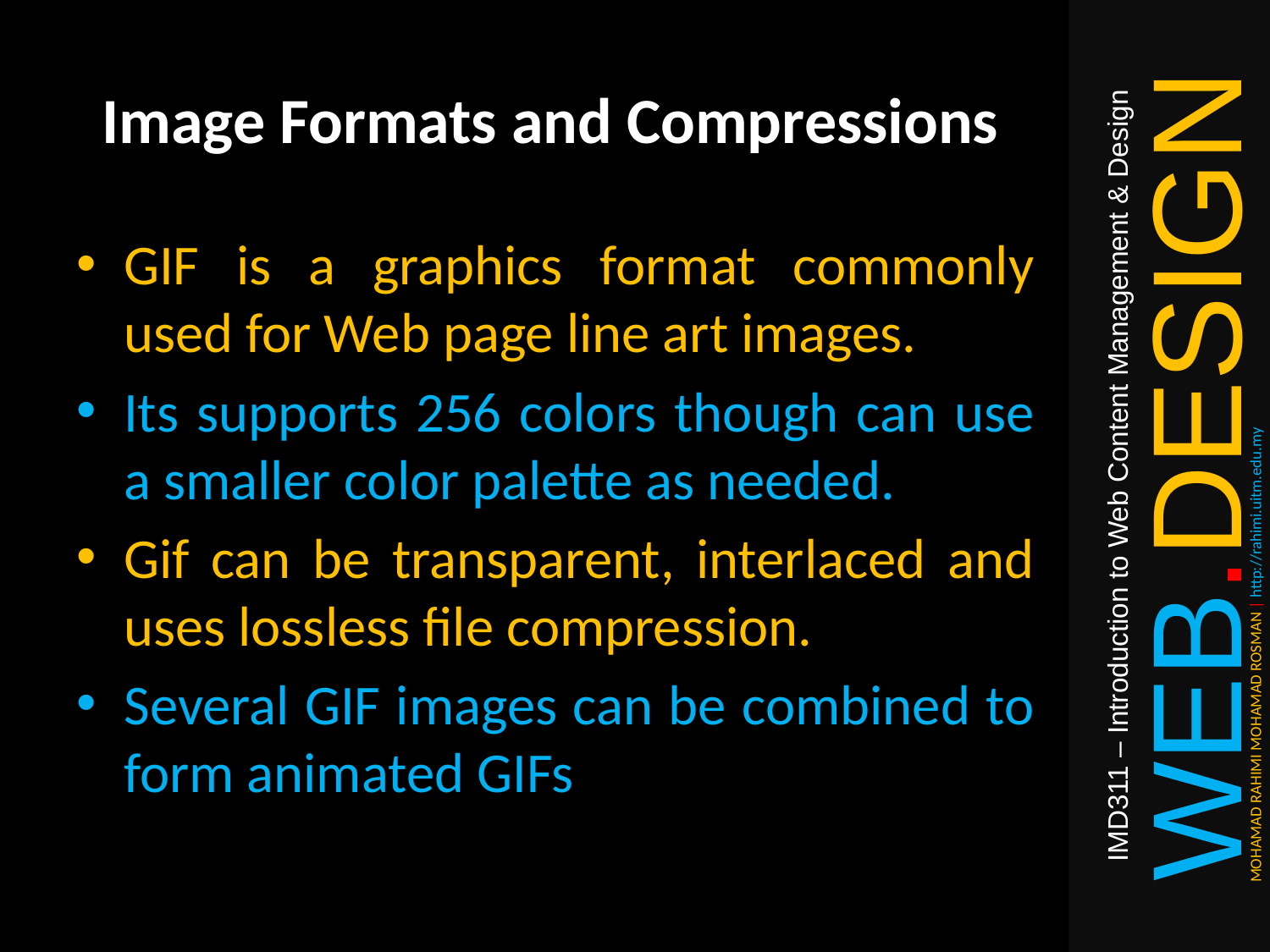

# Image Formats and Compressions
GIF is a graphics format commonly used for Web page line art images.
Its supports 256 colors though can use a smaller color palette as needed.
Gif can be transparent, interlaced and uses lossless file compression.
Several GIF images can be combined to form animated GIFs